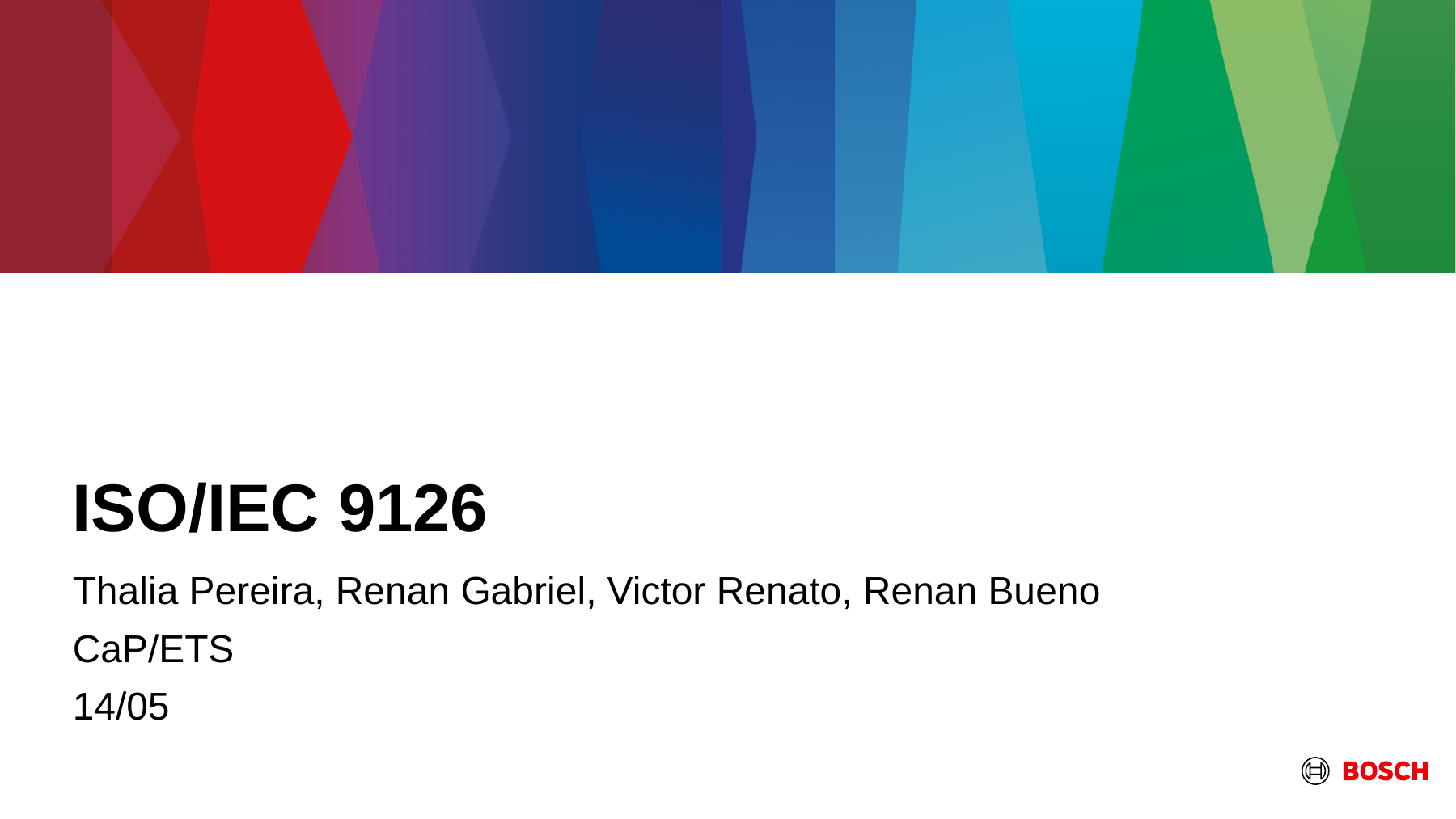

# ISO/IEC 9126
Thalia Pereira, Renan Gabriel, Victor Renato, Renan Bueno
CaP/ETS
14/05